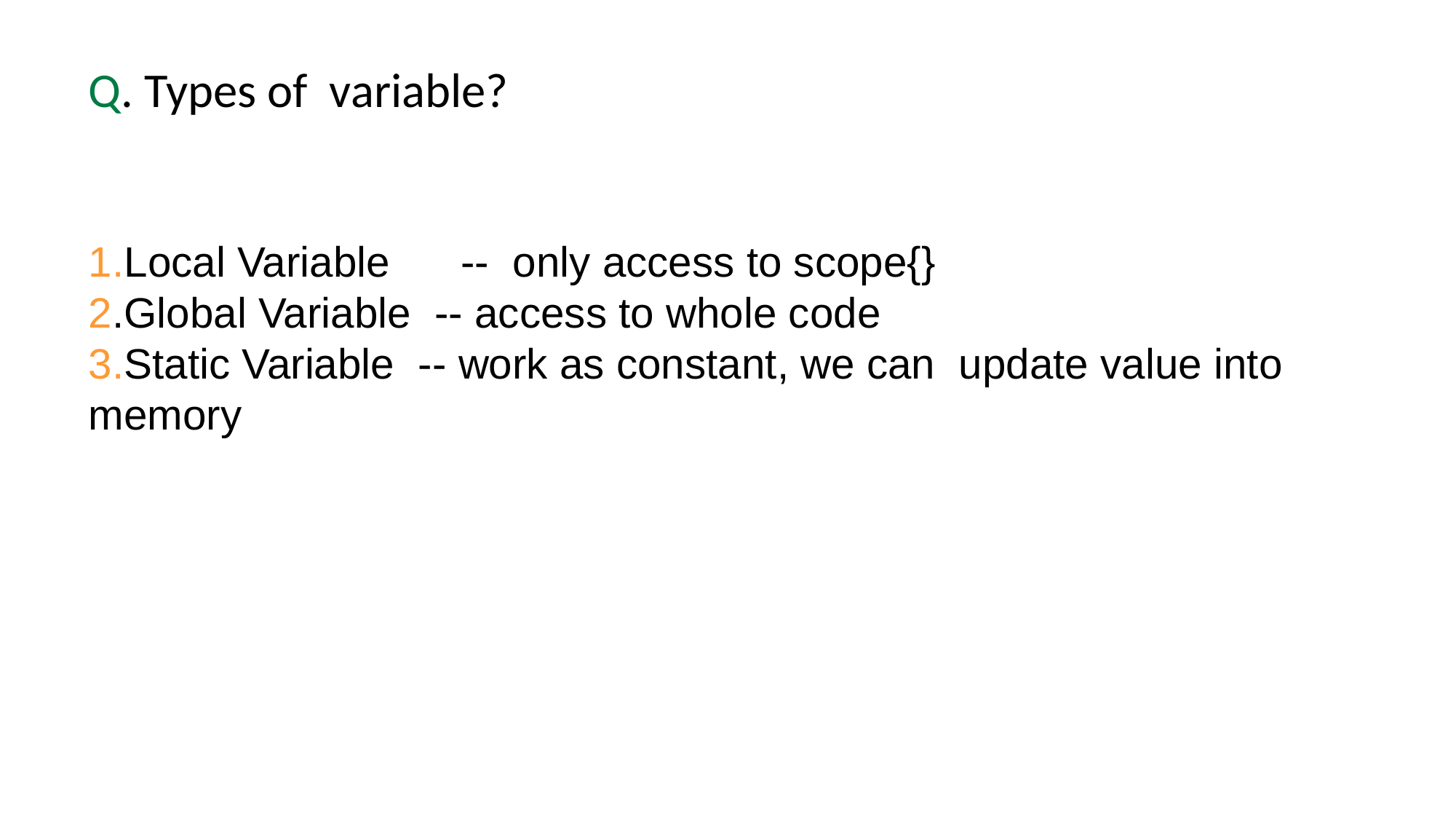

Q. Types of  variable?
1.Local Variable      --  only access to scope{}
2.Global Variable  -- access to whole code
3.Static Variable  -- work as constant, we can  update value into memory